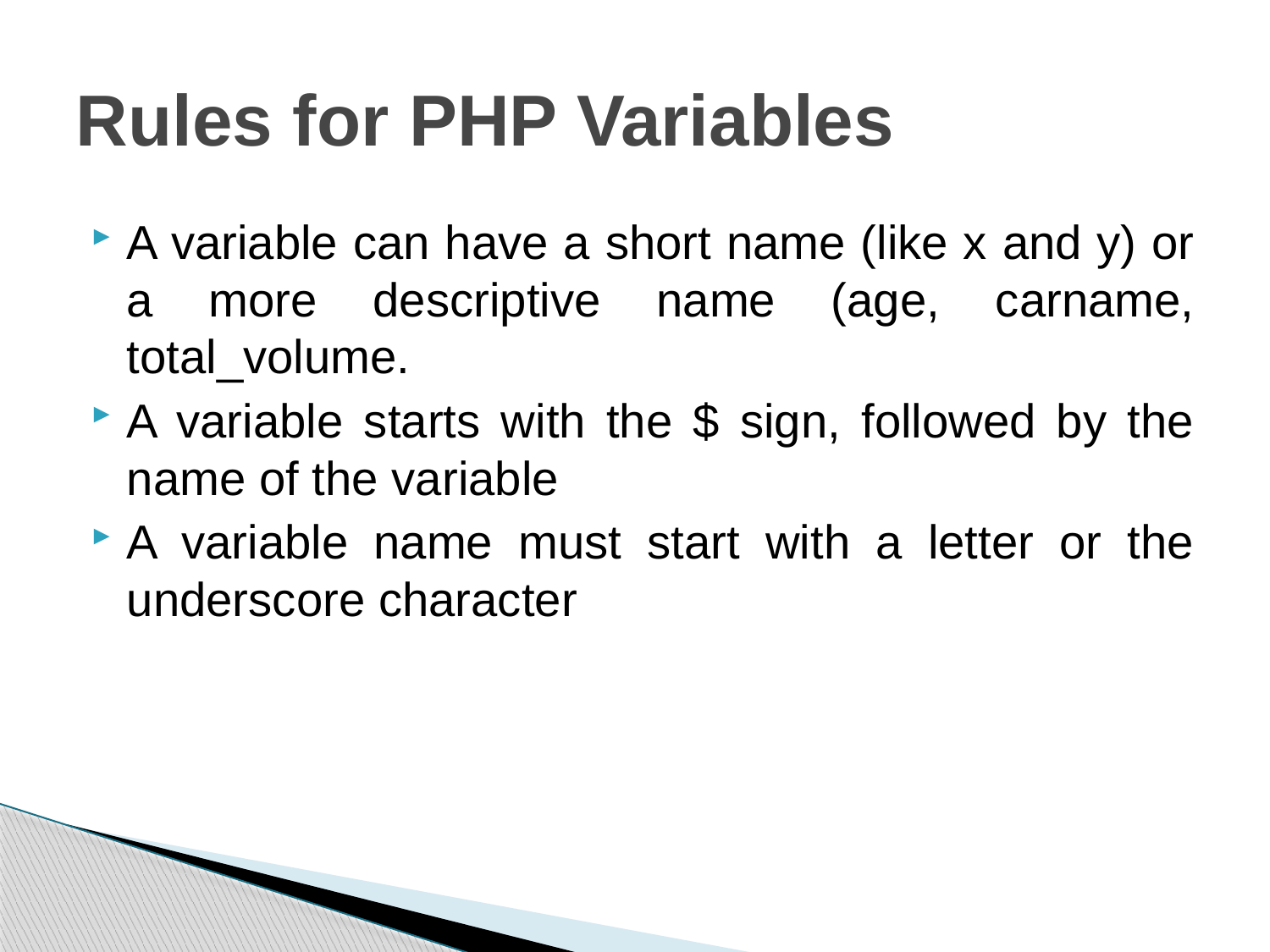

# Rules for PHP Variables
A variable can have a short name (like x and y) or a more descriptive name (age, carname, total_volume.
A variable starts with the $ sign, followed by the name of the variable
A variable name must start with a letter or the underscore character